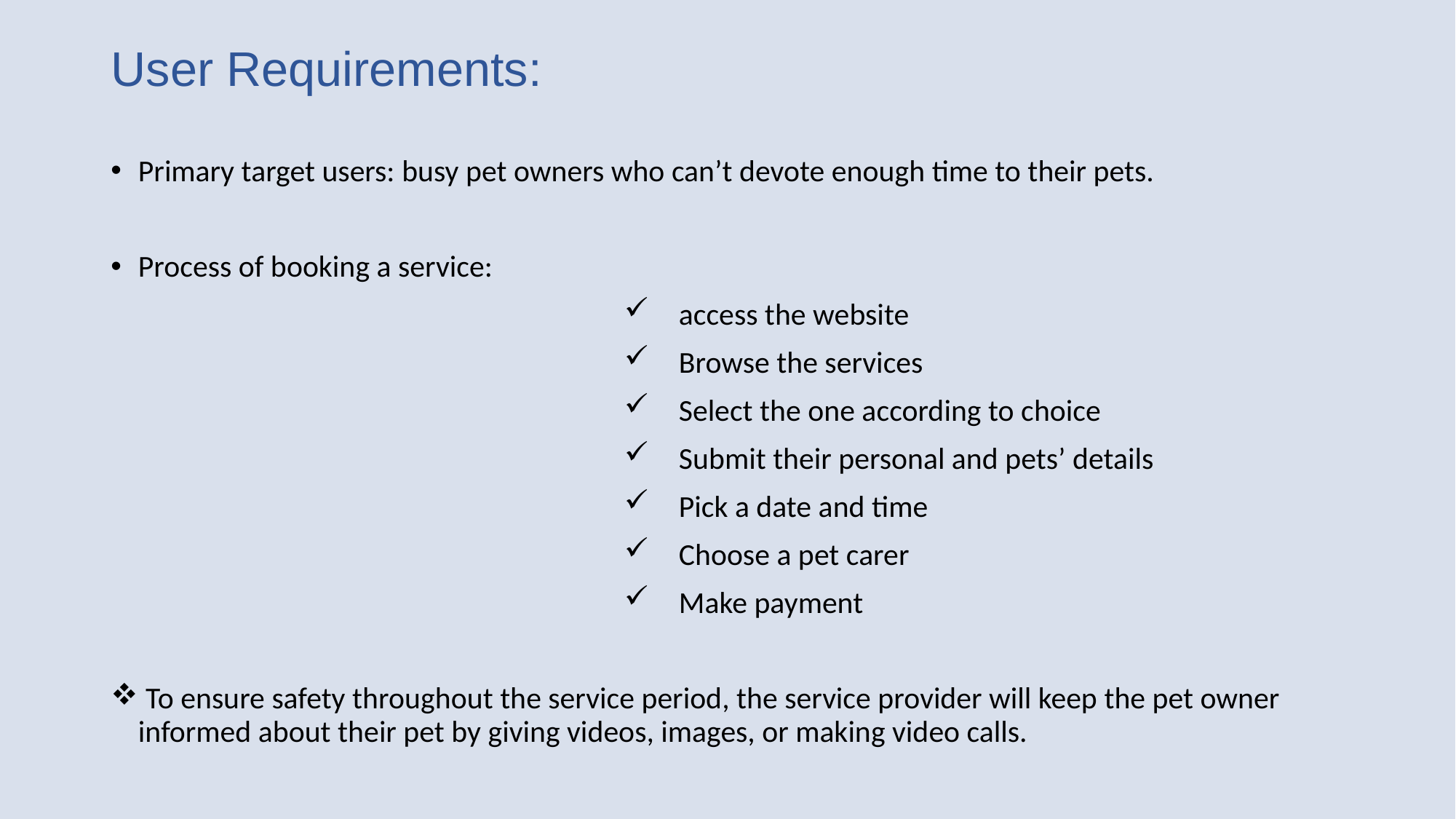

# User Requirements:
Primary target users: busy pet owners who can’t devote enough time to their pets.

Process of booking a service:
access the website
Browse the services
Select the one according to choice
Submit their personal and pets’ details
Pick a date and time
Choose a pet carer
Make payment

 To ensure safety throughout the service period, the service provider will keep the pet owner informed about their pet by giving videos, images, or making video calls.